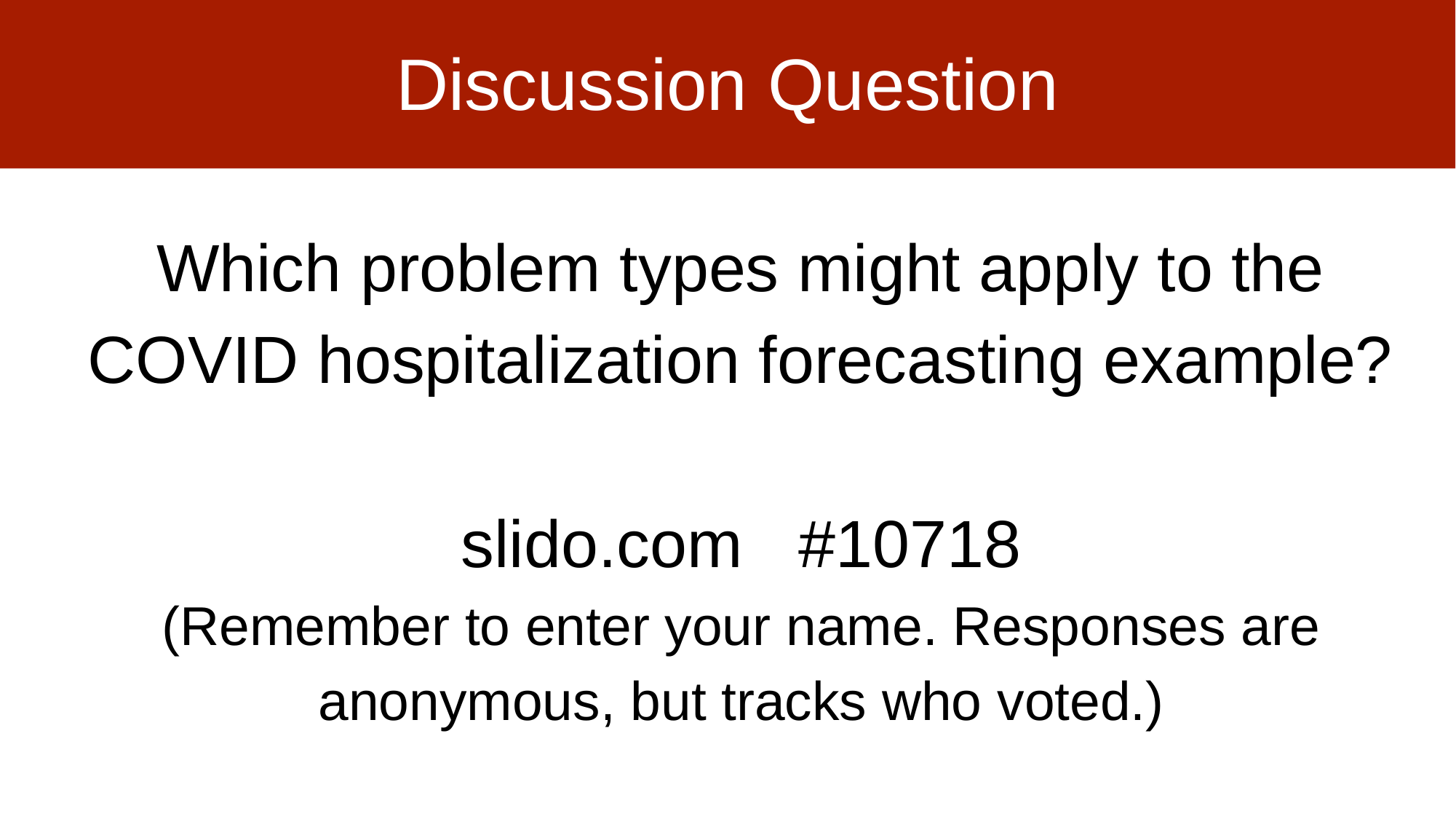

# Discussion Question
Which problem types might apply to the COVID hospitalization forecasting example?

slido.com   #10718
(Remember to enter your name. Responses are anonymous, but tracks who voted.)